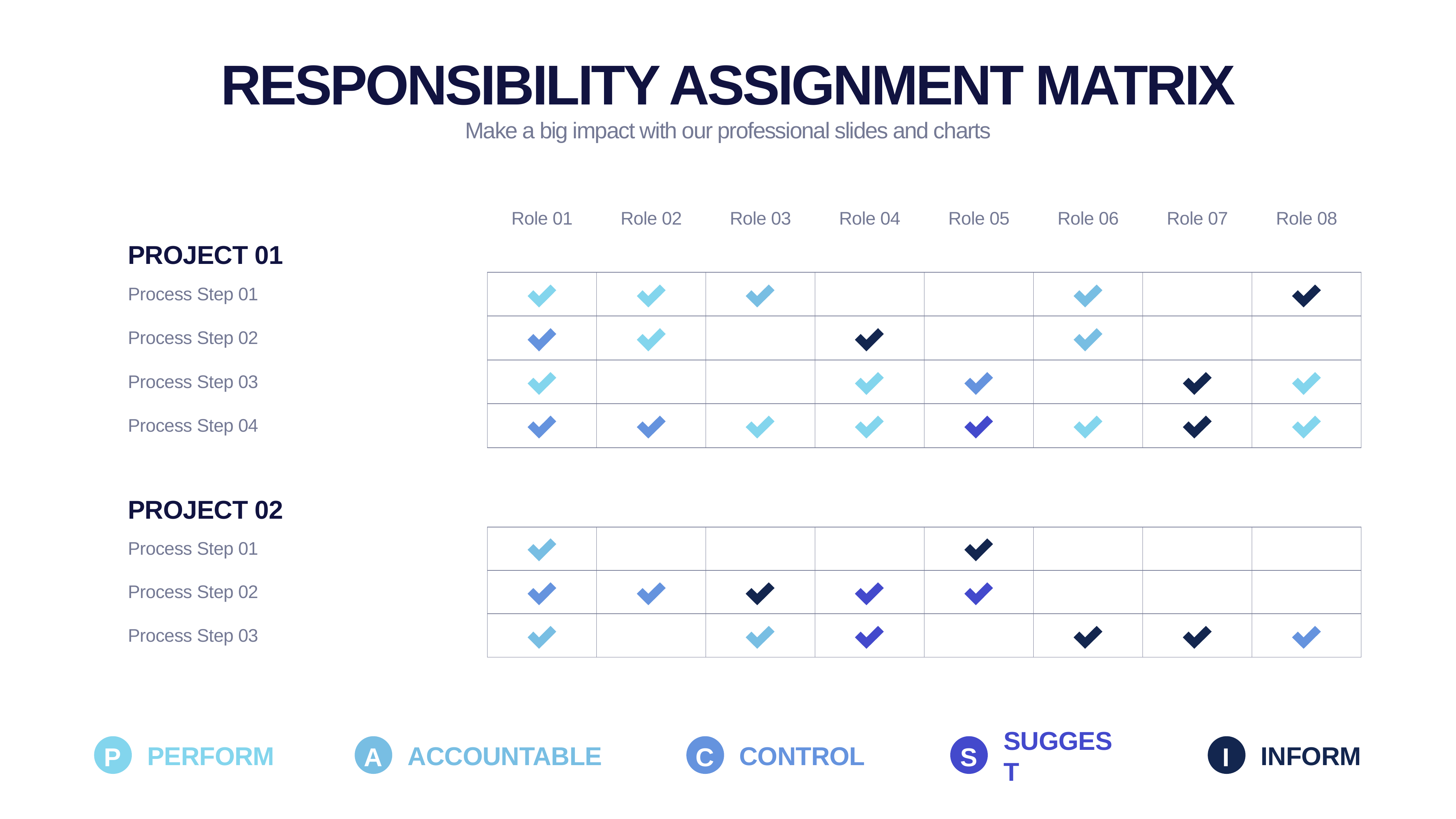

RESPONSIBILITY ASSIGNMENT MATRIX
Make a big impact with our professional slides and charts
|  | Role 01 | Role 02 | Role 03 | Role 04 | Role 05 | Role 06 | Role 07 | Role 08 |
| --- | --- | --- | --- | --- | --- | --- | --- | --- |
| PROJECT 01 |  |  |  |  |  |  |  |  |
| Process Step 01 |  |  |  |  |  |  |  |  |
| Process Step 02 |  |  |  |  |  |  |  |  |
| Process Step 03 |  |  |  |  |  |  |  |  |
| Process Step 04 |  |  |  |  |  |  |  |  |
|  |  |  |  |  |  |  |  |  |
| PROJECT 02 |  |  |  |  |  |  |  |  |
| Process Step 01 |  |  |  |  |  |  |  |  |
| Process Step 02 |  |  |  |  |  |  |  |  |
| Process Step 03 |  |  |  |  |  |  |  |  |

P

A

C

S

I
PERFORM
ACCOUNTABLE
CONTROL
SUGGEST
INFORM